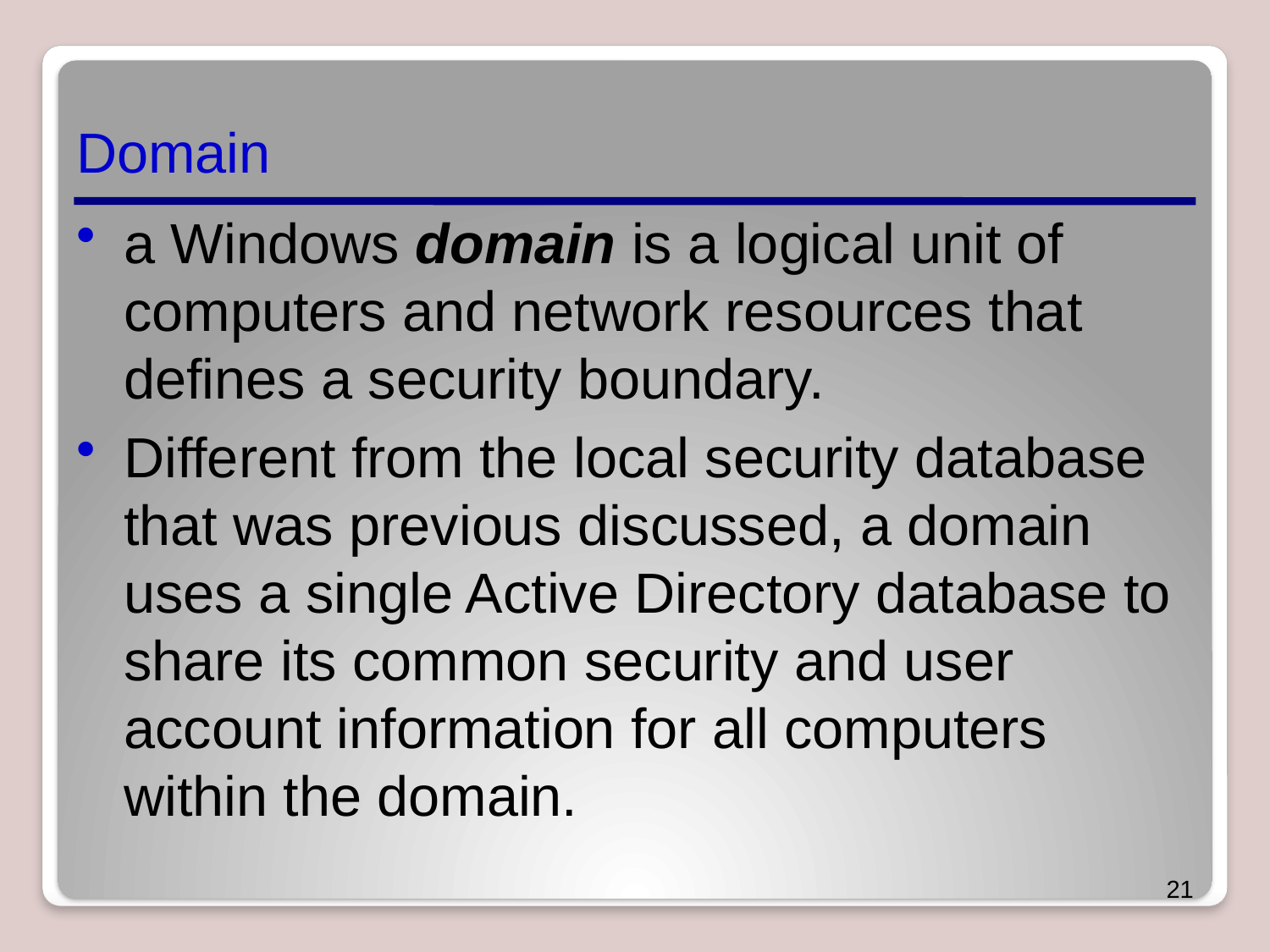

# Domain
a Windows domain is a logical unit of computers and network resources that defines a security boundary.
Different from the local security database that was previous discussed, a domain uses a single Active Directory database to share its common security and user account information for all computers within the domain.
21